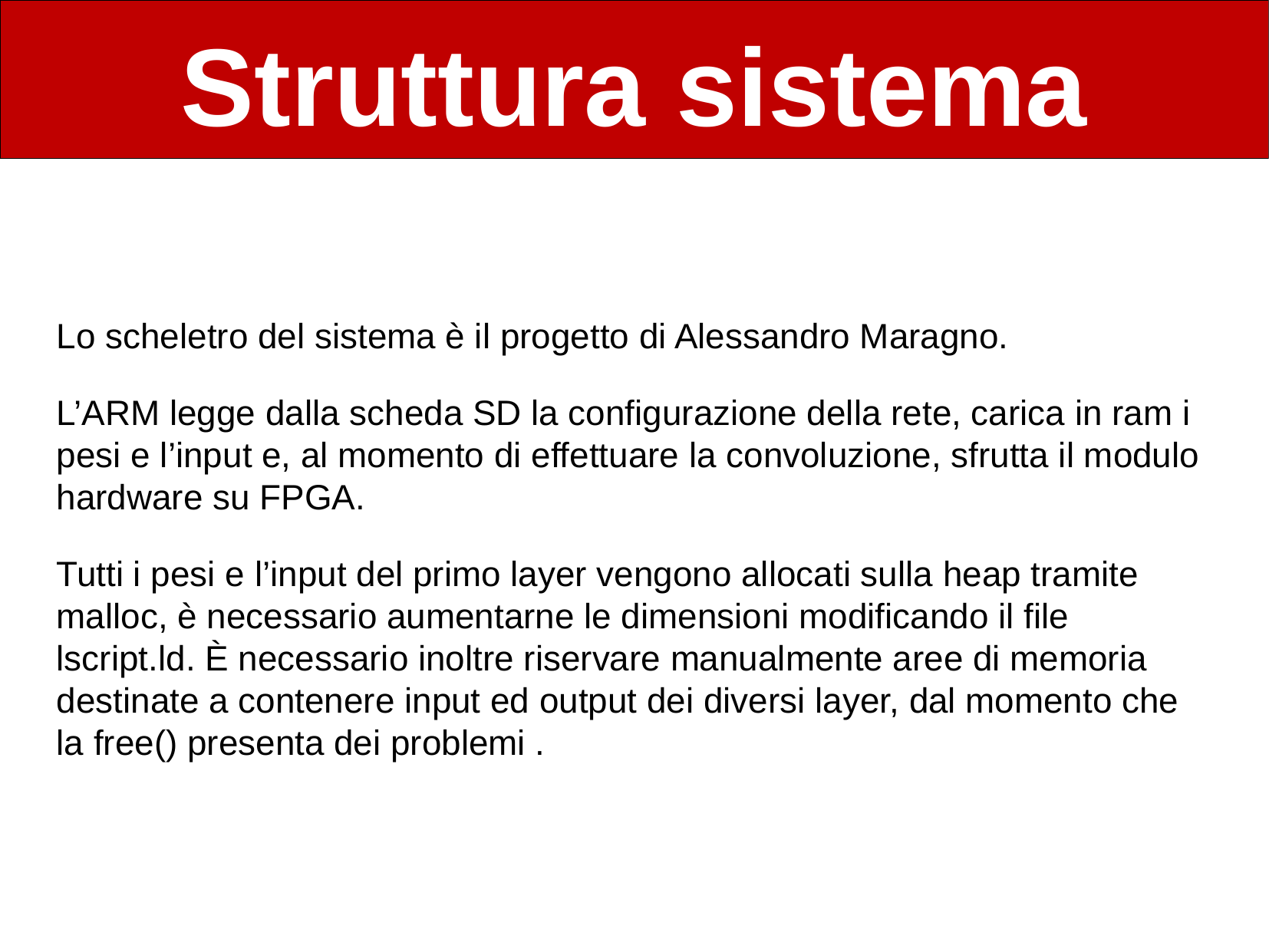

Struttura sistema
Lo scheletro del sistema è il progetto di Alessandro Maragno.

L’ARM legge dalla scheda SD la configurazione della rete, carica in ram i pesi e l’input e, al momento di effettuare la convoluzione, sfrutta il modulo hardware su FPGA.

Tutti i pesi e l’input del primo layer vengono allocati sulla heap tramite malloc, è necessario aumentarne le dimensioni modificando il file lscript.ld. È necessario inoltre riservare manualmente aree di memoria destinate a contenere input ed output dei diversi layer, dal momento che la free() presenta dei problemi .